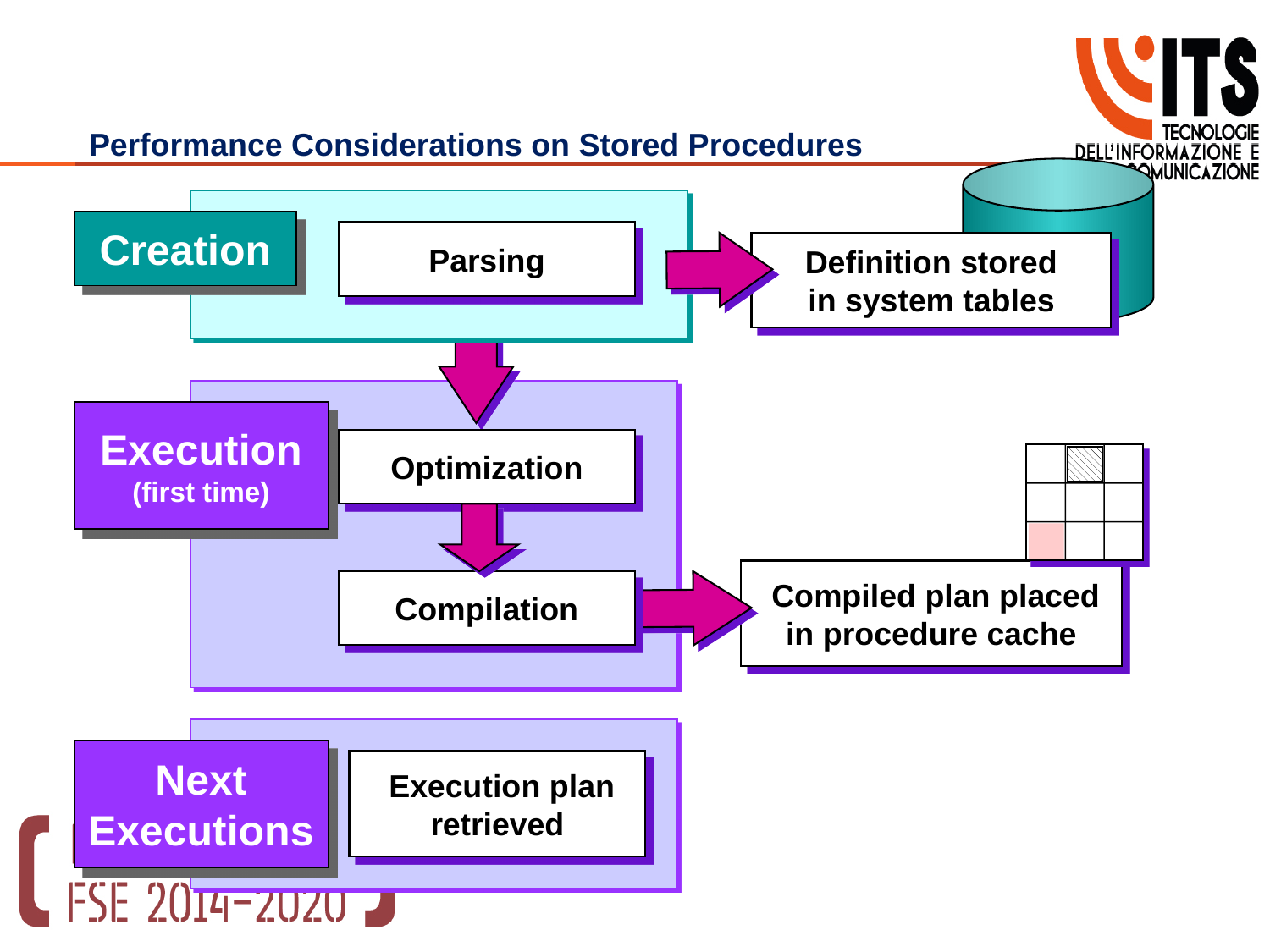

# Performance Considerations on Stored Procedures

Creation
Parsing

Definition stored
in system tables

Execution
(first time)
Optimization

 Compiled plan placed
in procedure cache
Compilation

Next
Executions
 Execution plan
retrieved